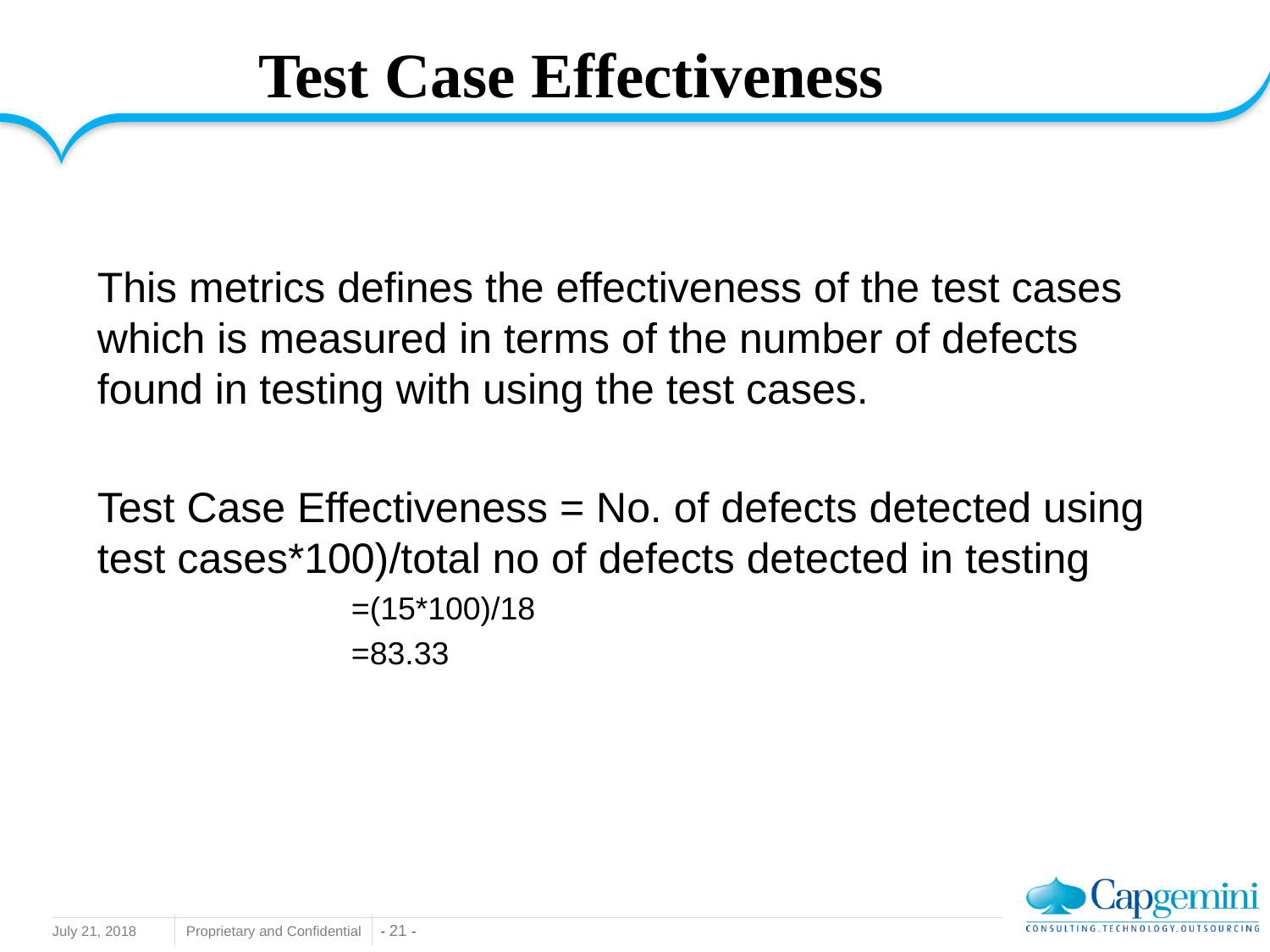

# Test Case Effectiveness
This metrics defines the effectiveness of the test cases which is measured in terms of the number of defects found in testing with using the test cases.

Test Case Effectiveness = No. of defects detected using test cases*100)/total no of defects detected in testing
	=(15*100)/18
	=83.33